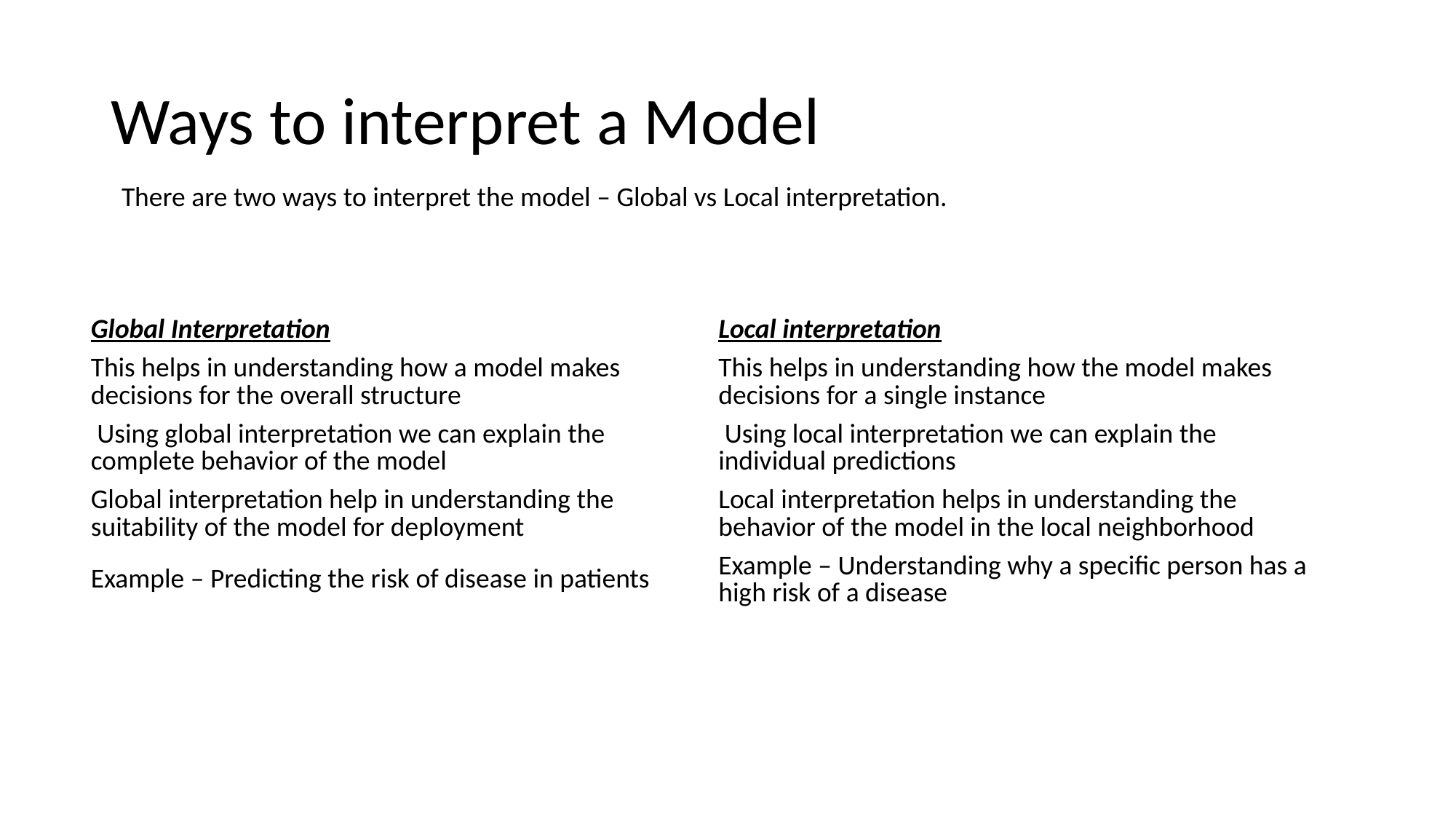

# Ways to interpret a Model
| There are two ways to interpret the model – Global vs Local interpretation. |
| --- |
|  |  |
| --- | --- |
| Global Interpretation | Local interpretation |
| This helps in understanding how a model makes decisions for the overall structure | This helps in understanding how the model makes decisions for a single instance |
| Using global interpretation we can explain the complete behavior of the model | Using local interpretation we can explain the individual predictions |
| Global interpretation help in understanding the suitability of the model for deployment | Local interpretation helps in understanding the behavior of the model in the local neighborhood |
| Example – Predicting the risk of disease in patients | Example – Understanding why a specific person has a high risk of a disease |